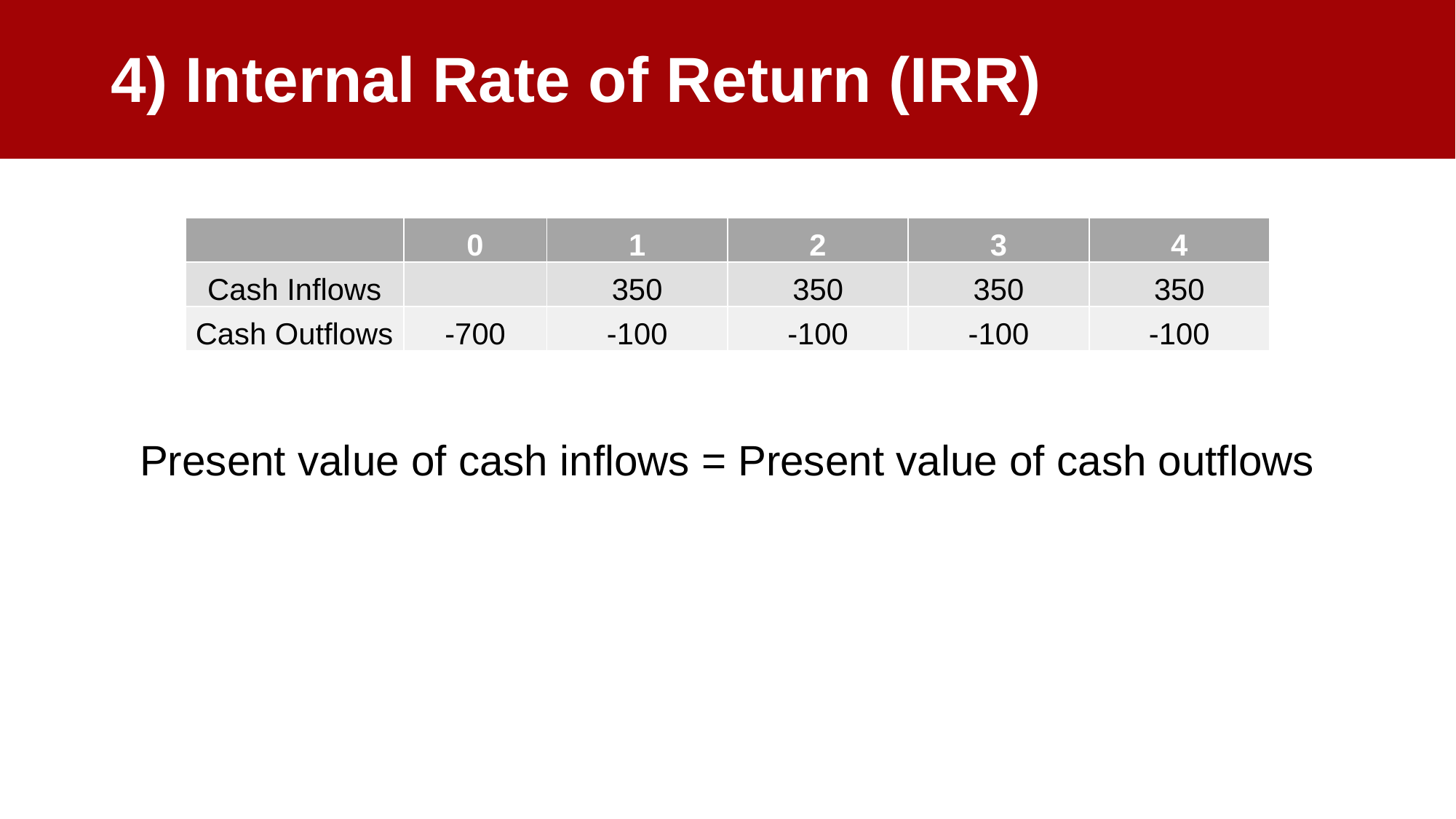

# 4) Internal Rate of Return (IRR)
|  | 0 | 1 | 2 | 3 | 4 |
| --- | --- | --- | --- | --- | --- |
| Cash Inflows |  | 350 | 350 | 350 | 350 |
| Cash Outflows | -700 | -100 | -100 | -100 | -100 |
Present value of cash inflows = Present value of cash outflows